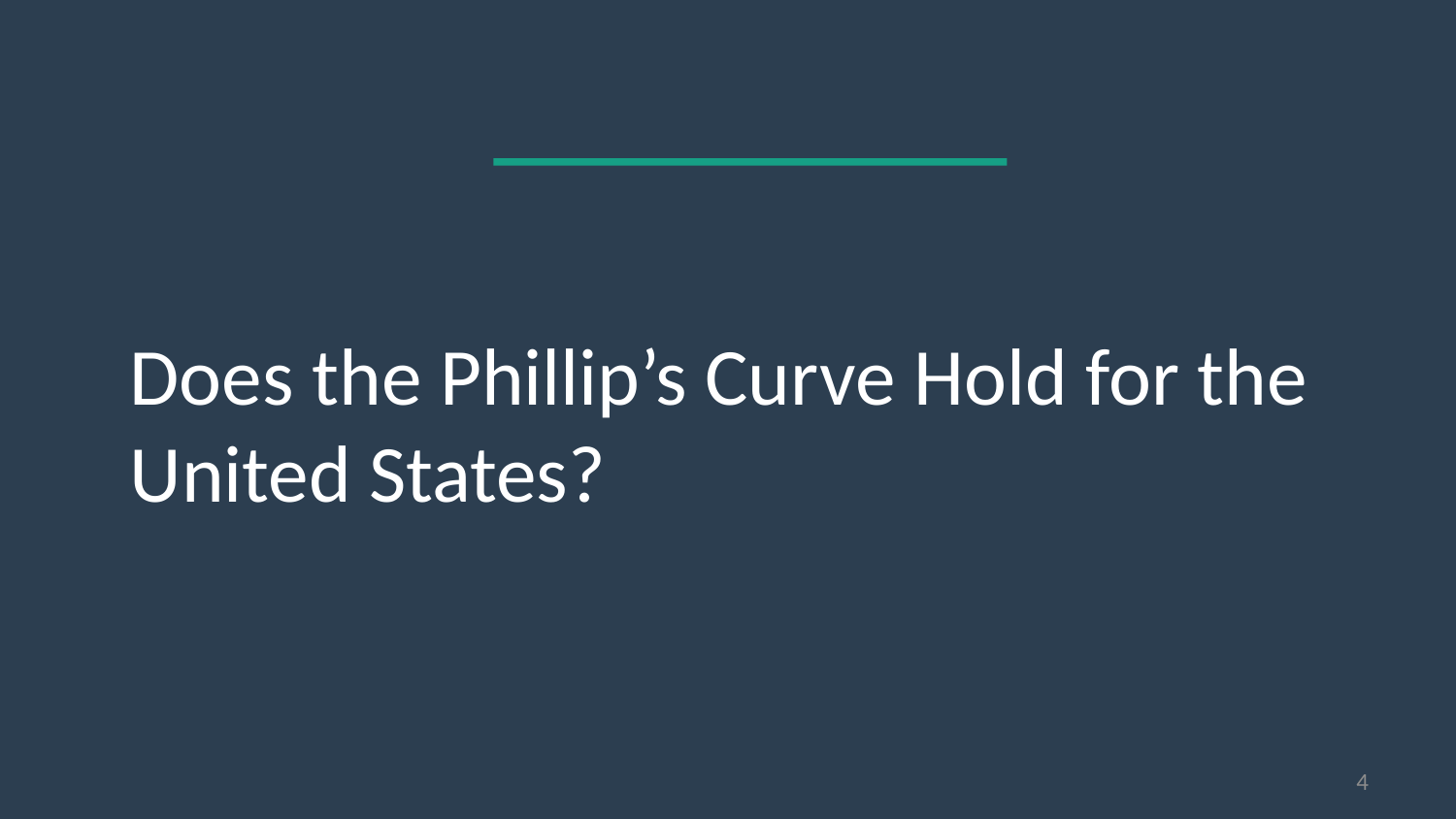

Does the Phillip’s Curve Hold for the United States?
4